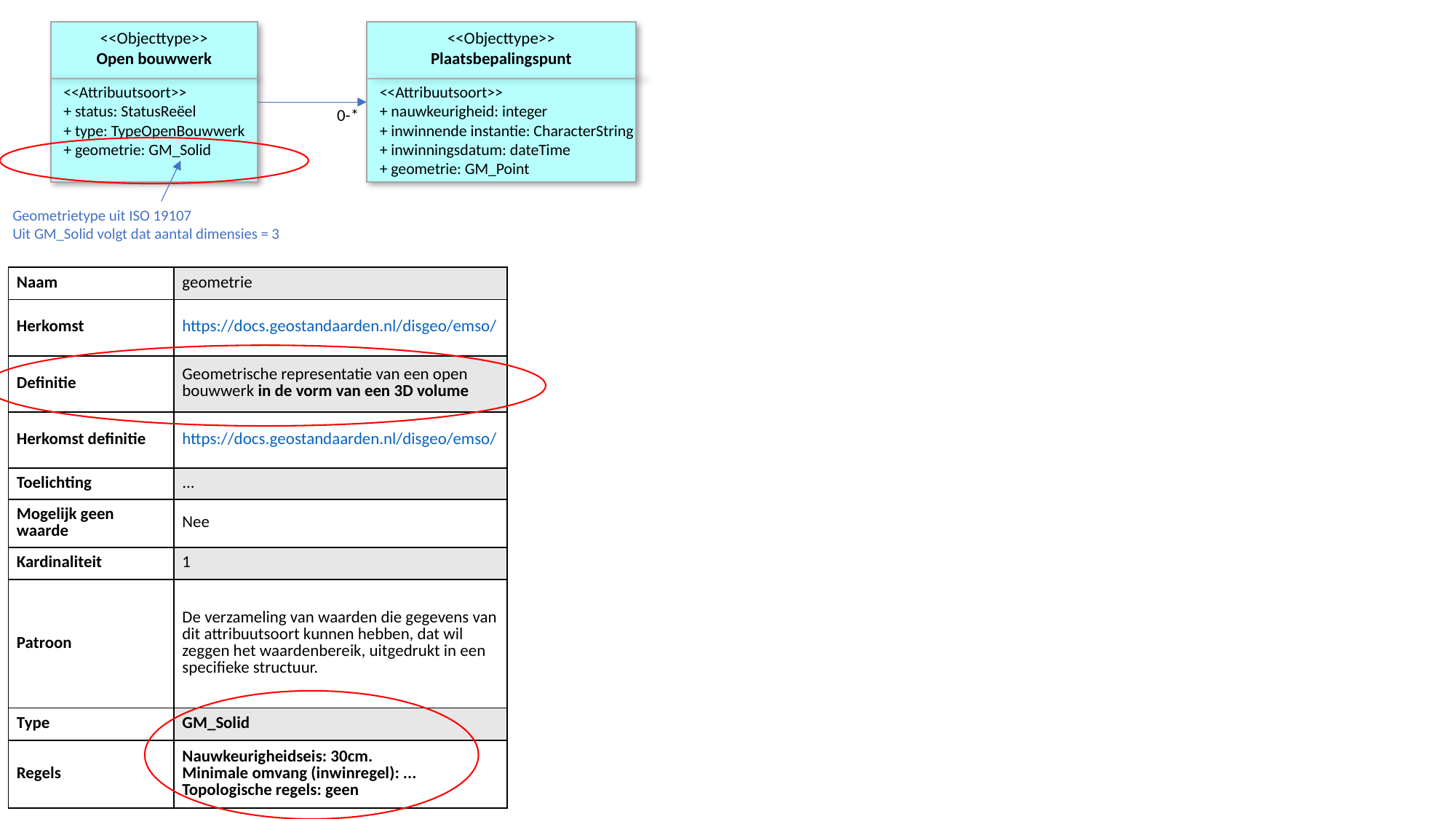

<<Objecttype>>
Open bouwwerk
<<Attribuutsoort>>
+ status: StatusReëel
+ type: TypeOpenBouwwerk
+ geometrie: GM_Solid

<<Objecttype>>
Plaatsbepalingspunt
<<Attribuutsoort>>
+ nauwkeurigheid: integer
+ inwinnende instantie: CharacterString
+ inwinningsdatum: dateTime
+ geometrie: GM_Point
0-*
Geometrietype uit ISO 19107
Uit GM_Solid volgt dat aantal dimensies = 3
| Naam | geometrie |
| --- | --- |
| Herkomst | https://docs.geostandaarden.nl/disgeo/emso/ |
| Definitie | Geometrische representatie van een open bouwwerk in de vorm van een 3D volume |
| Herkomst definitie | https://docs.geostandaarden.nl/disgeo/emso/ |
| Toelichting | ... |
| Mogelijk geen waarde | Nee |
| Kardinaliteit | 1 |
| Patroon | De verzameling van waarden die gegevens van dit attribuutsoort kunnen hebben, dat wil zeggen het waardenbereik, uitgedrukt in een specifieke structuur. |
| Type | GM\_Solid |
| Regels | Nauwkeurigheidseis: 30cm. Minimale omvang (inwinregel): ... Topologische regels: geen |